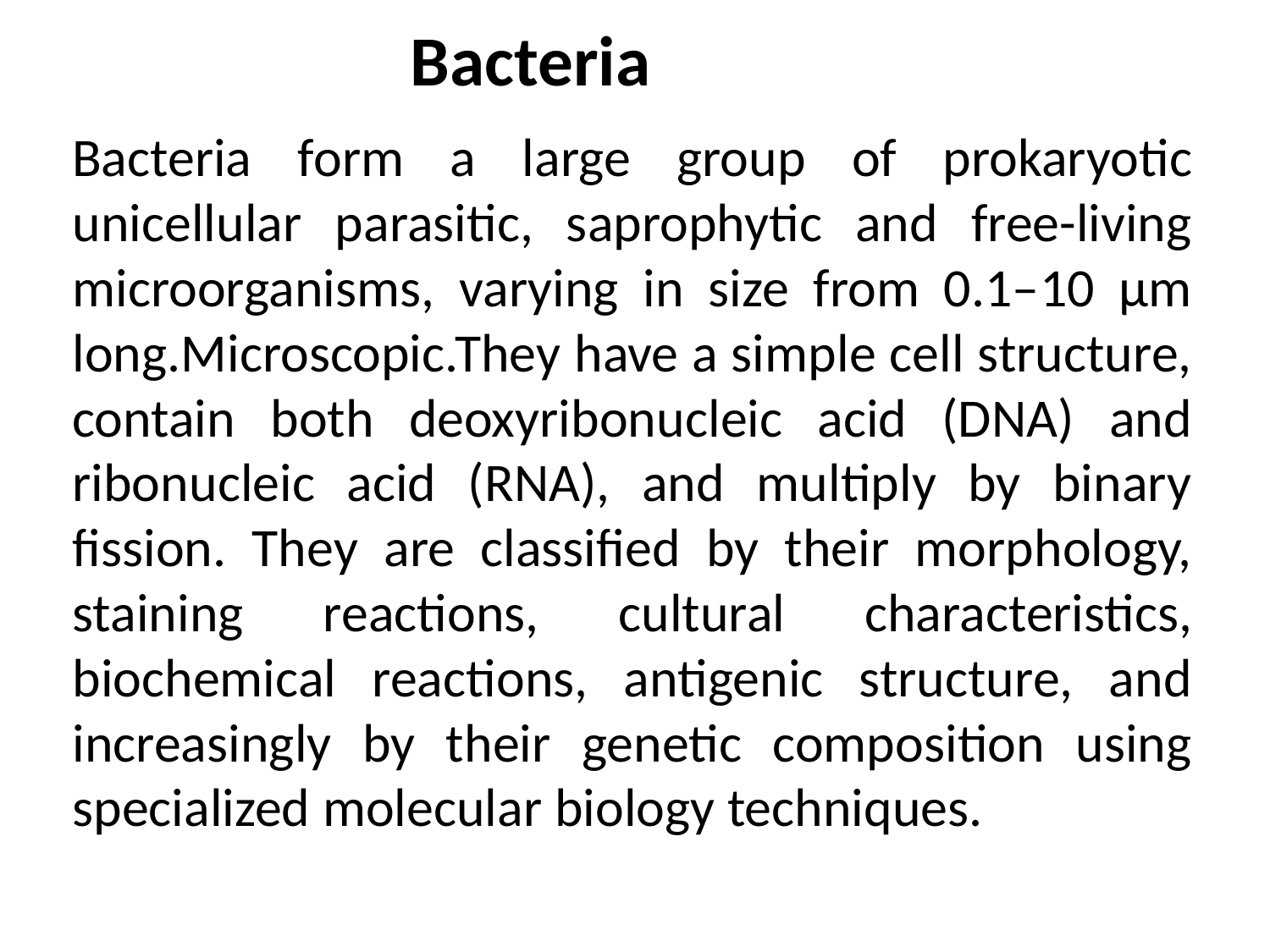

# Bacteria
Bacteria form a large group of prokaryotic unicellular parasitic, saprophytic and free-living microorganisms, varying in size from 0.1–10 µm long.Microscopic.They have a simple cell structure, contain both deoxyribonucleic acid (DNA) and ribonucleic acid (RNA), and multiply by binary fission. They are classified by their morphology, staining reactions, cultural characteristics, biochemical reactions, antigenic structure, and increasingly by their genetic composition using specialized molecular biology techniques.